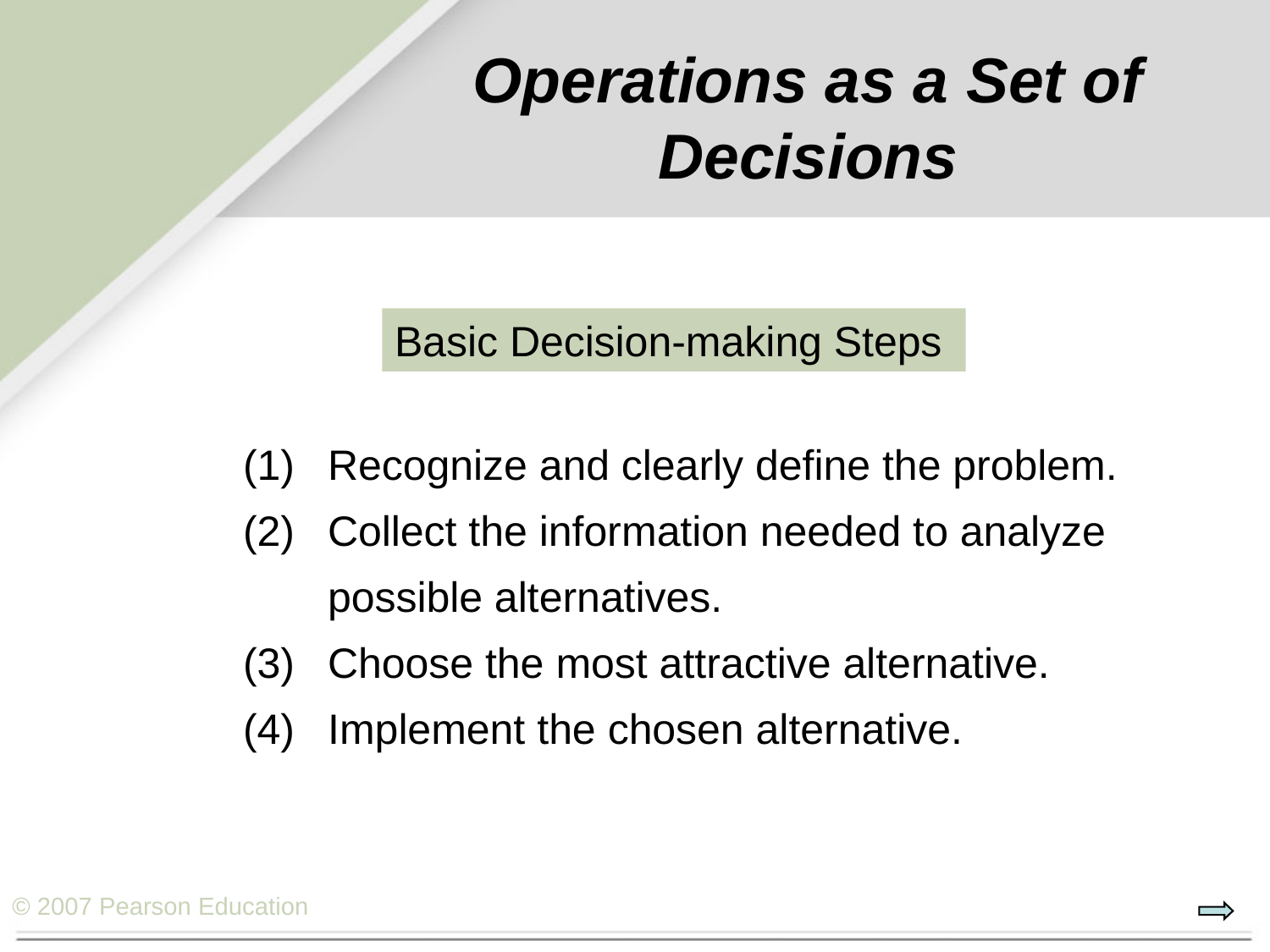

# Operations as a Set of Decisions
Basic Decision-making Steps
Recognize and clearly define the problem.
Collect the information needed to analyze possible alternatives.
Choose the most attractive alternative.
Implement the chosen alternative.